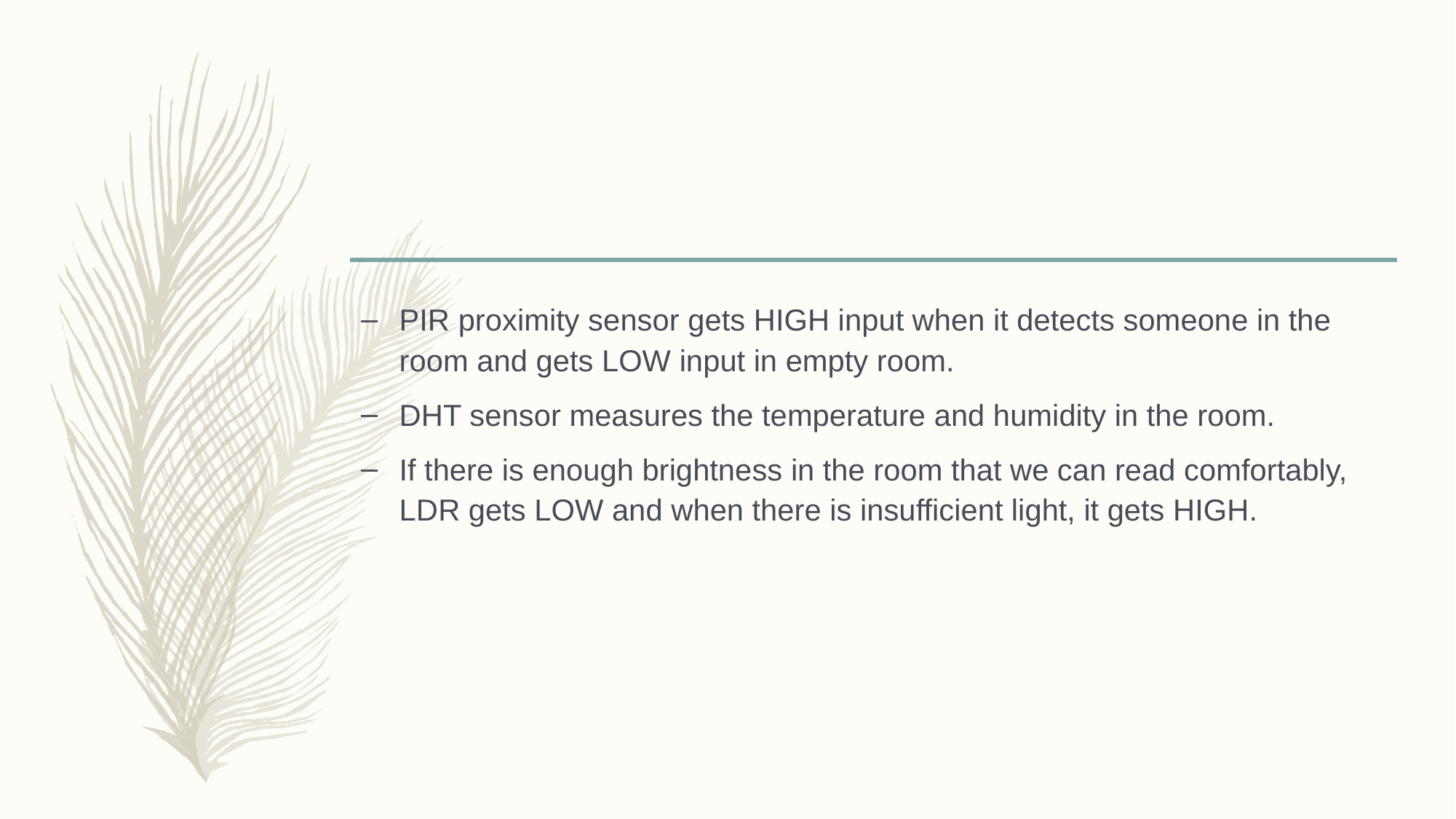

#
PIR proximity sensor gets HIGH input when it detects someone in the room and gets LOW input in empty room.
DHT sensor measures the temperature and humidity in the room.
If there is enough brightness in the room that we can read comfortably, LDR gets LOW and when there is insufficient light, it gets HIGH.